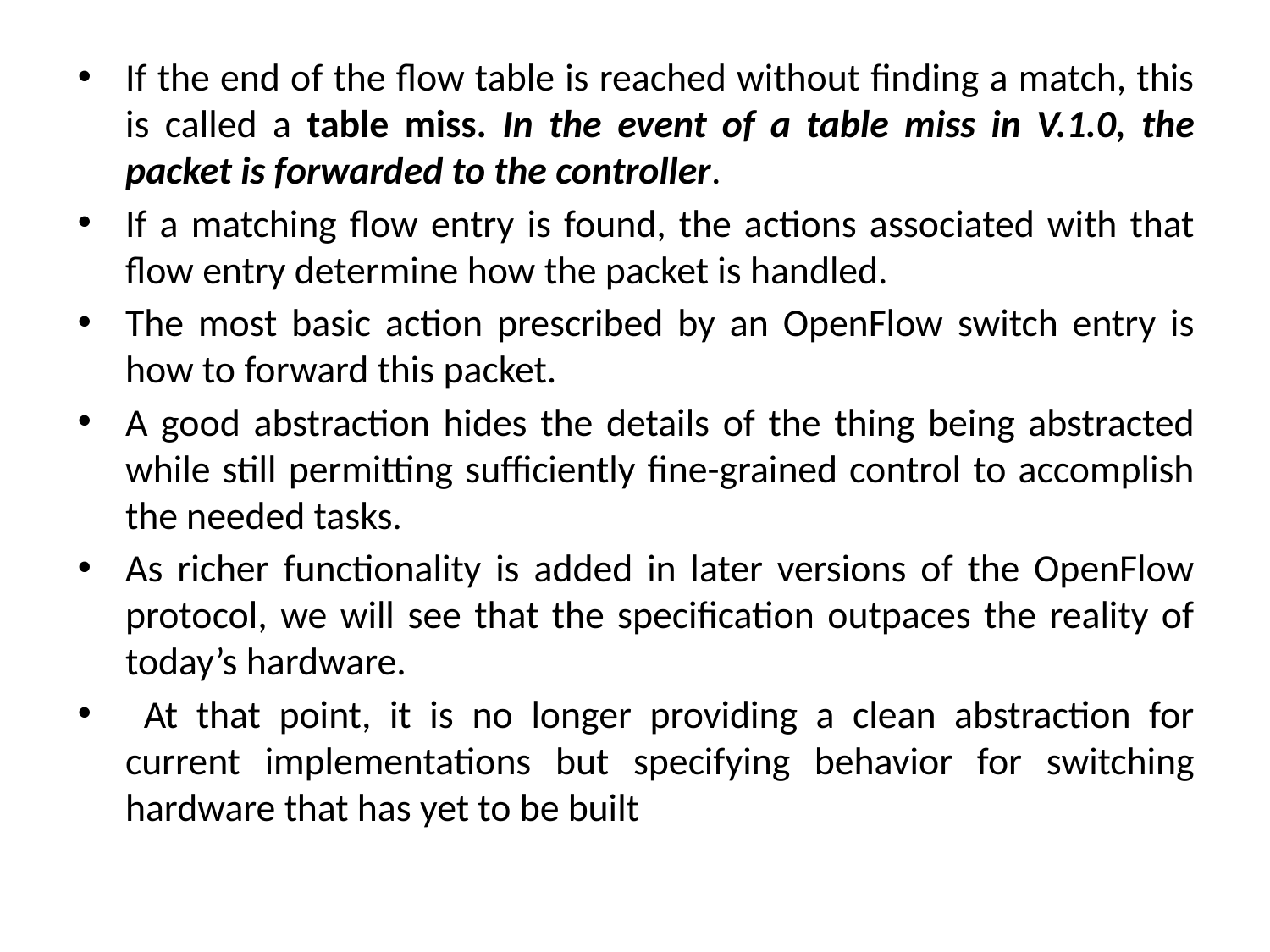

If the end of the flow table is reached without finding a match, this is called a table miss. In the event of a table miss in V.1.0, the packet is forwarded to the controller.
If a matching flow entry is found, the actions associated with that flow entry determine how the packet is handled.
The most basic action prescribed by an OpenFlow switch entry is how to forward this packet.
A good abstraction hides the details of the thing being abstracted while still permitting sufficiently fine-grained control to accomplish the needed tasks.
As richer functionality is added in later versions of the OpenFlow protocol, we will see that the specification outpaces the reality of today’s hardware.
 At that point, it is no longer providing a clean abstraction for current implementations but specifying behavior for switching hardware that has yet to be built